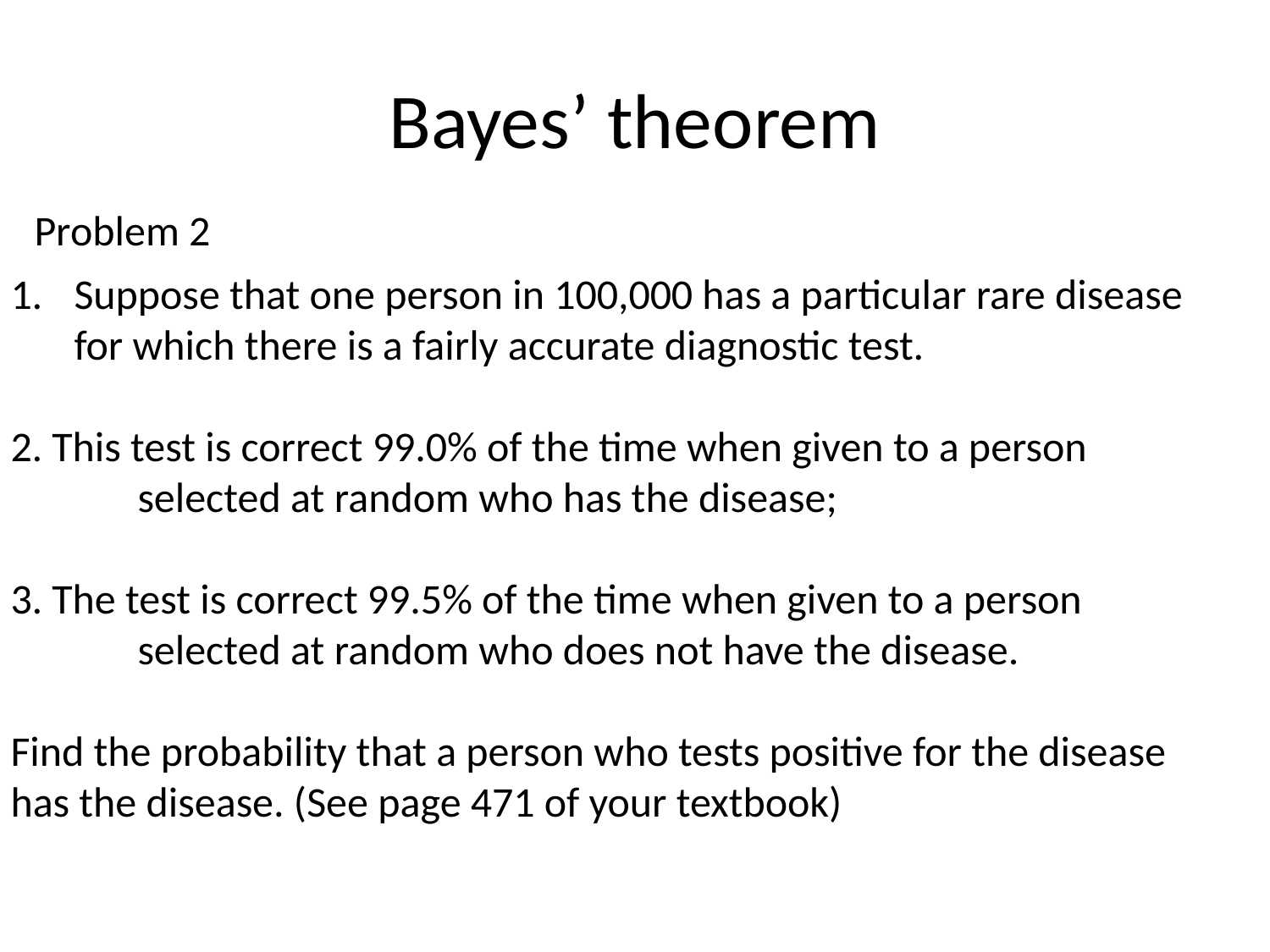

# Bayes’ theorem
Problem 2
Suppose that one person in 100,000 has a particular rare disease
	for which there is a fairly accurate diagnostic test.

2. This test is correct 99.0% of the time when given to a person
	selected at random who has the disease;

3. The test is correct 99.5% of the time when given to a person
	selected at random who does not have the disease.

Find the probability that a person who tests positive for the disease
has the disease. (See page 471 of your textbook)